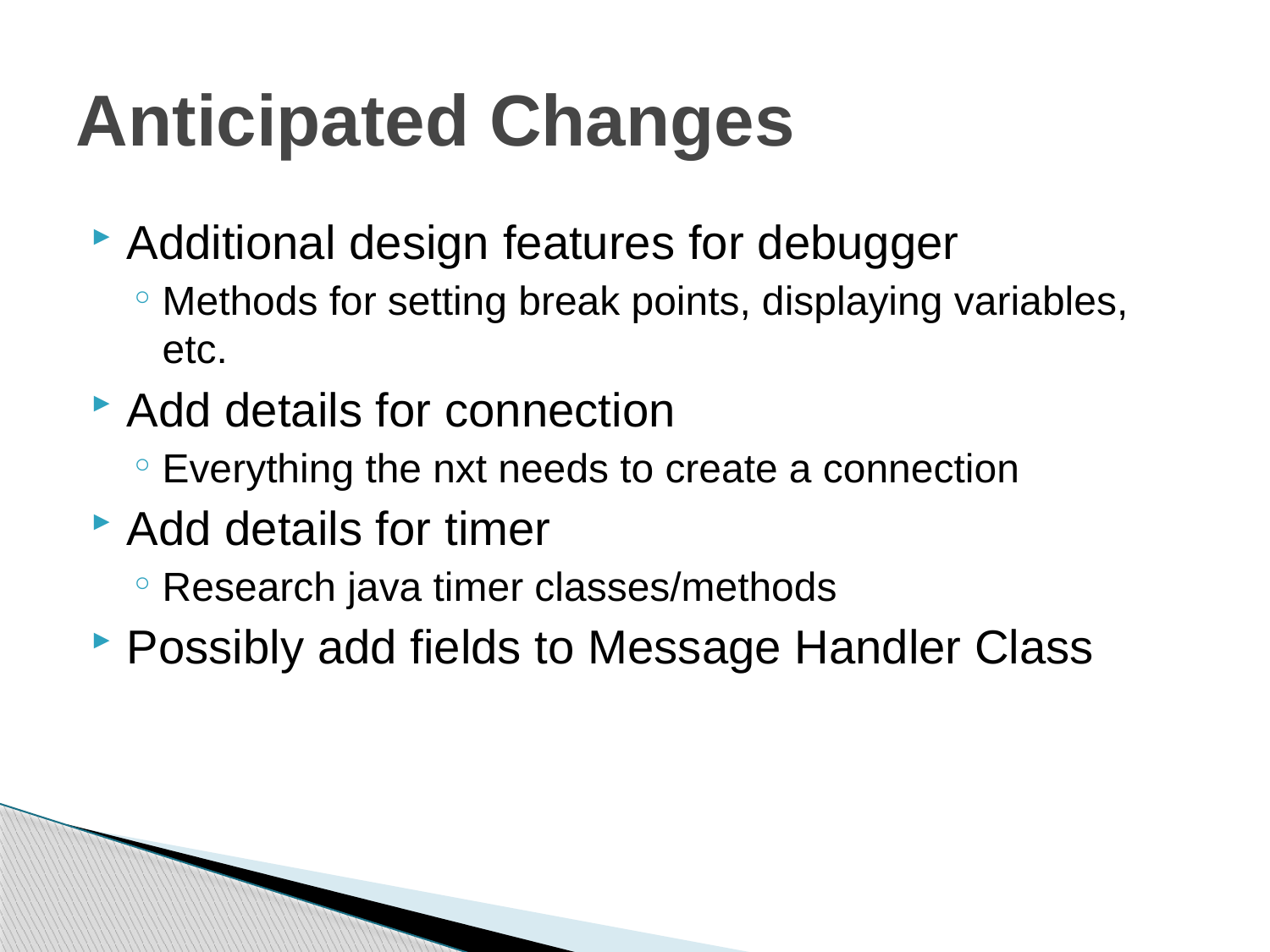

# Anticipated Changes
Additional design features for debugger
Methods for setting break points, displaying variables, etc.
Add details for connection
Everything the nxt needs to create a connection
Add details for timer
Research java timer classes/methods
Possibly add fields to Message Handler Class